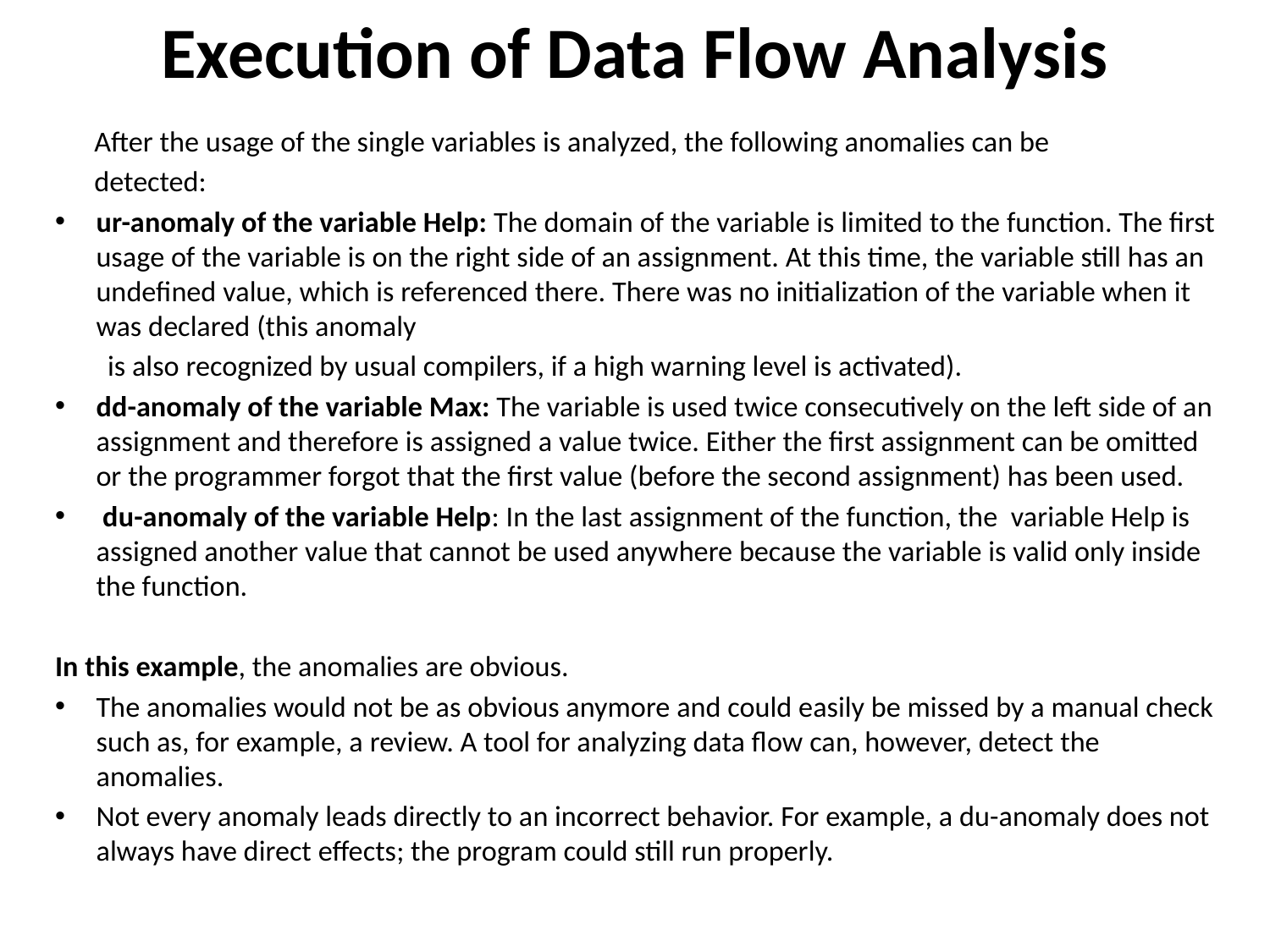

# Execution of Data Flow Analysis
      After the usage of the single variables is analyzed, the following anomalies can be
      detected:
ur-anomaly of the variable Help: The domain of the variable is limited to the function. The first usage of the variable is on the right side of an assignment. At this time, the variable still has an undefined value, which is referenced there. There was no initialization of the variable when it was declared (this anomaly
        is also recognized by usual compilers, if a high warning level is activated).
dd-anomaly of the variable Max: The variable is used twice consecutively on the left side of an assignment and therefore is assigned a value twice. Either the first assignment can be omitted or the programmer forgot that the first value (before the second assignment) has been used.
 du-anomaly of the variable Help: In the last assignment of the function, the  variable Help is assigned another value that cannot be used anywhere because the variable is valid only inside the function.

In this example, the anomalies are obvious.
The anomalies would not be as obvious anymore and could easily be missed by a manual check such as, for example, a review. A tool for analyzing data flow can, however, detect the anomalies.
Not every anomaly leads directly to an incorrect behavior. For example, a du-anomaly does not always have direct effects; the program could still run properly.